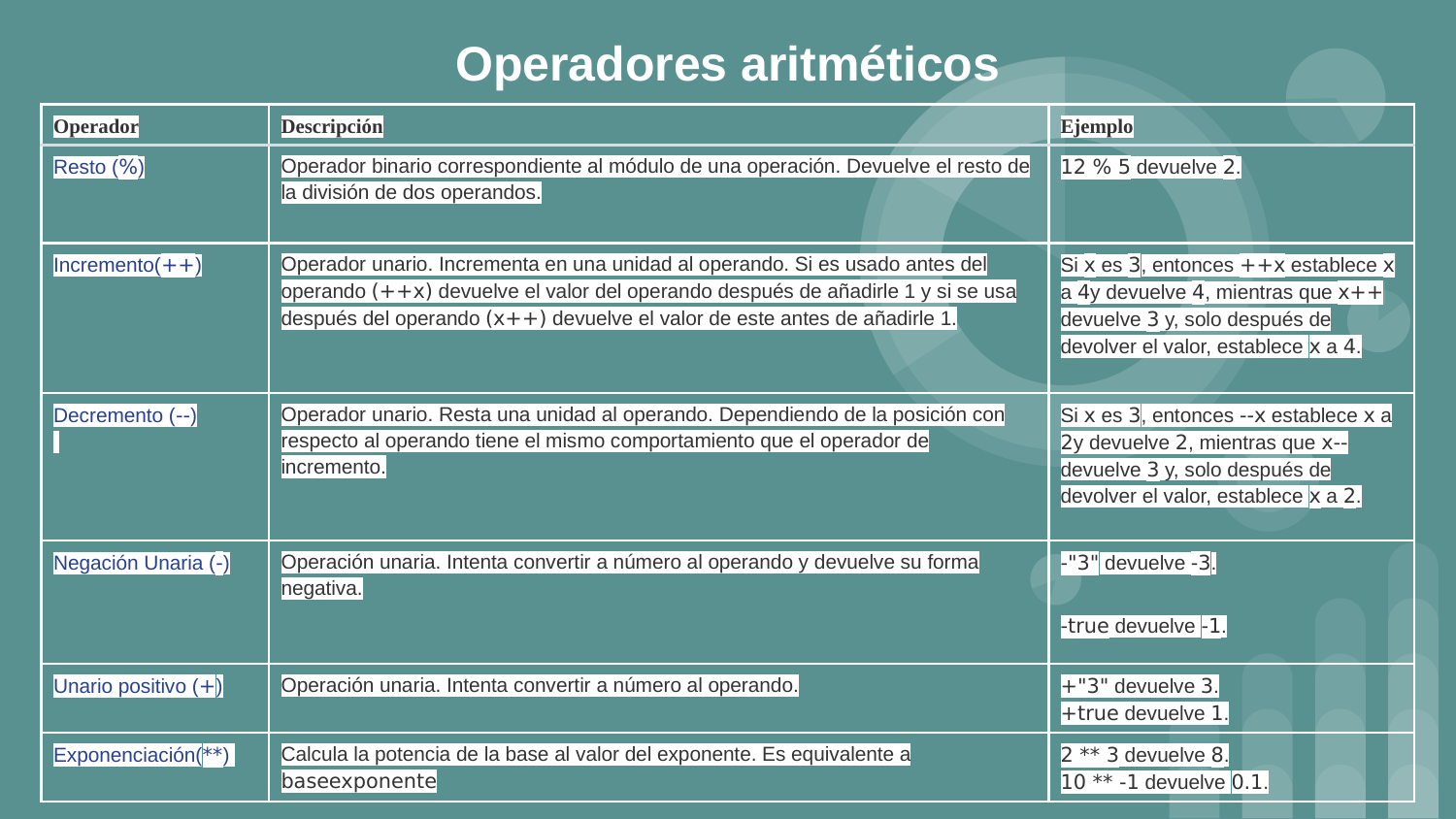

# Operadores aritméticos
| Operador | Descripción | Ejemplo |
| --- | --- | --- |
| Resto (%) | Operador binario correspondiente al módulo de una operación. Devuelve el resto de la división de dos operandos. | 12 % 5 devuelve 2. |
| Incremento(++) | Operador unario. Incrementa en una unidad al operando. Si es usado antes del operando (++x) devuelve el valor del operando después de añadirle 1 y si se usa después del operando (x++) devuelve el valor de este antes de añadirle 1. | Si x es 3, entonces ++x establece x a 4y devuelve 4, mientras que x++ devuelve 3 y, solo después de devolver el valor, establece x a 4. |
| Decremento (--) | Operador unario. Resta una unidad al operando. Dependiendo de la posición con respecto al operando tiene el mismo comportamiento que el operador de incremento. | Si x es 3, entonces --x establece x a 2y devuelve 2, mientras que x-- devuelve 3 y, solo después de devolver el valor, establece x a 2. |
| Negación Unaria (-) | Operación unaria. Intenta convertir a número al operando y devuelve su forma negativa. | -"3" devuelve -3. -true devuelve -1. |
| Unario positivo (+) | Operación unaria. Intenta convertir a número al operando. | +"3" devuelve 3. +true devuelve 1. |
| Exponenciación(\*\*) | Calcula la potencia de la base al valor del exponente. Es equivalente a baseexponente | 2 \*\* 3 devuelve 8. 10 \*\* -1 devuelve 0.1. |